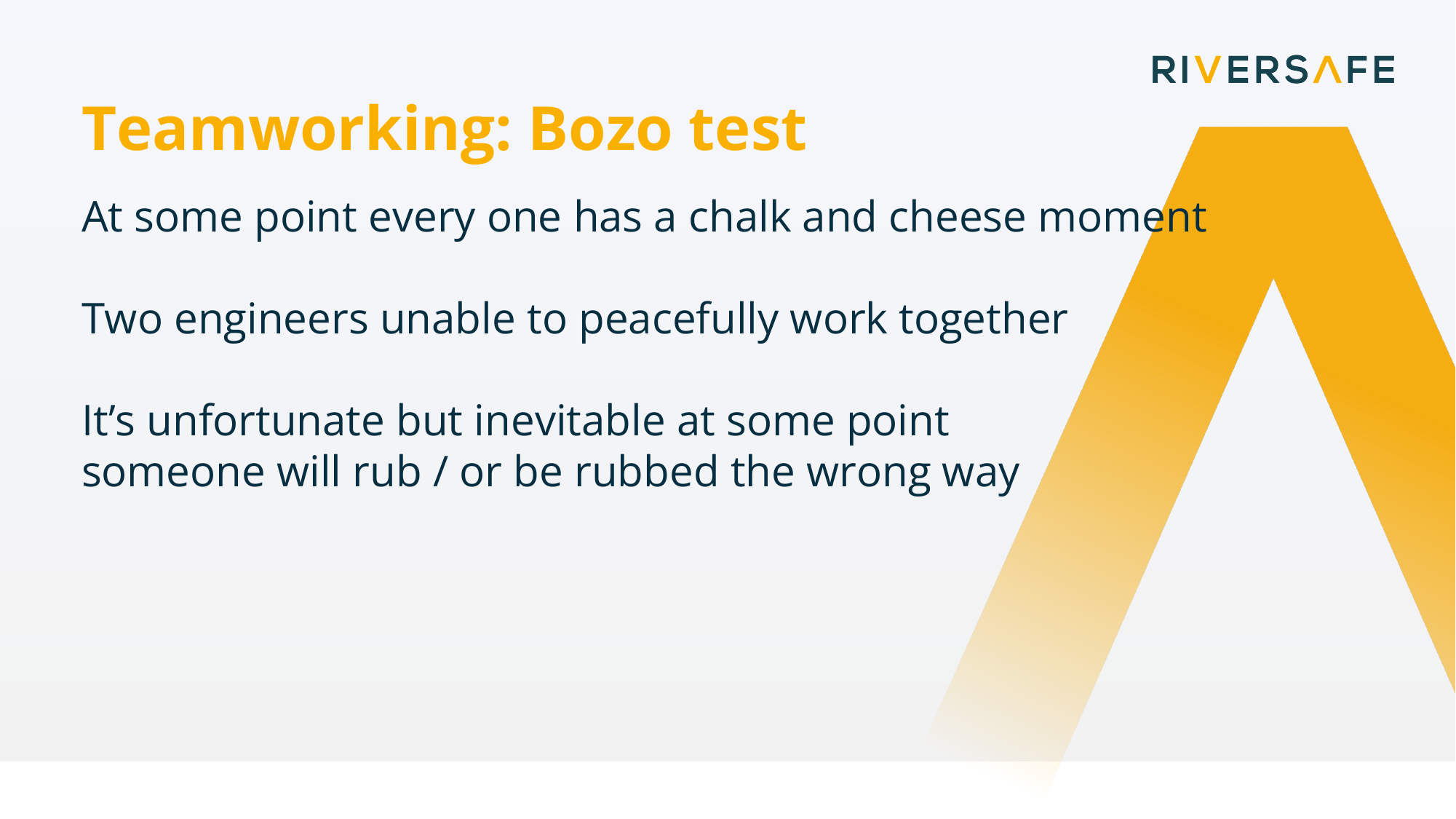

Teamworking: Bozo test

At some point every one has a chalk and cheese moment
Two engineers unable to peacefully work together
It’s unfortunate but inevitable at some point
someone will rub / or be rubbed the wrong way